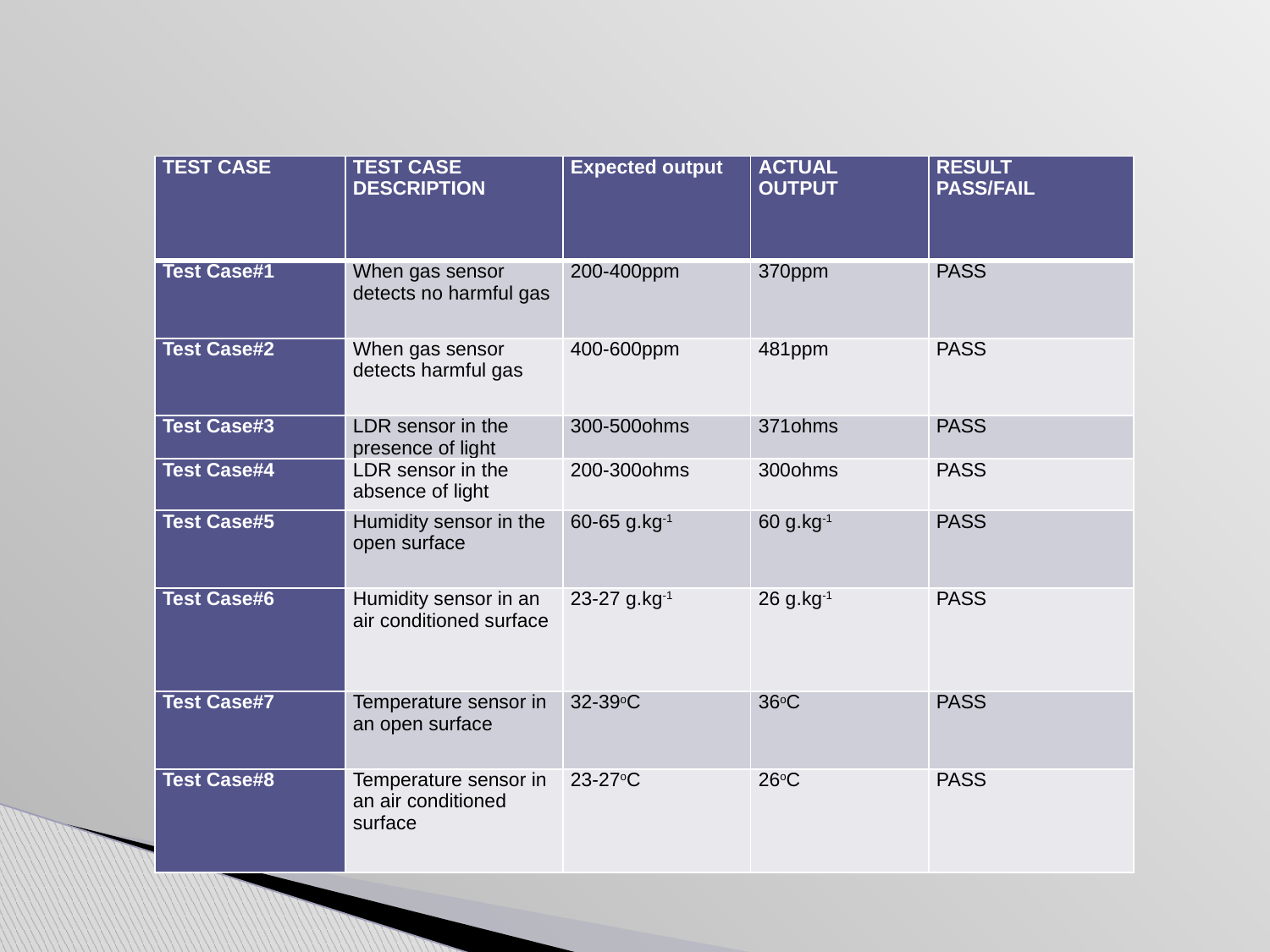

| TEST CASE | TEST CASE DESCRIPTION | Expected output | ACTUAL OUTPUT | RESULT PASS/FAIL |
| --- | --- | --- | --- | --- |
| Test Case#1 | When gas sensor detects no harmful gas | 200-400ppm | 370ppm | PASS |
| Test Case#2 | When gas sensor detects harmful gas | 400-600ppm | 481ppm | PASS |
| Test Case#3 | LDR sensor in the presence of light | 300-500ohms | 371ohms | PASS |
| Test Case#4 | LDR sensor in the absence of light | 200-300ohms | 300ohms | PASS |
| Test Case#5 | Humidity sensor in the open surface | 60-65 g.kg-1 | 60 g.kg-1 | PASS |
| Test Case#6 | Humidity sensor in an air conditioned surface | 23-27 g.kg-1 | 26 g.kg-1 | PASS |
| Test Case#7 | Temperature sensor in an open surface | 32-39oC | 36oC | PASS |
| Test Case#8 | Temperature sensor in an air conditioned surface | 23-27oC | 26oC | PASS |